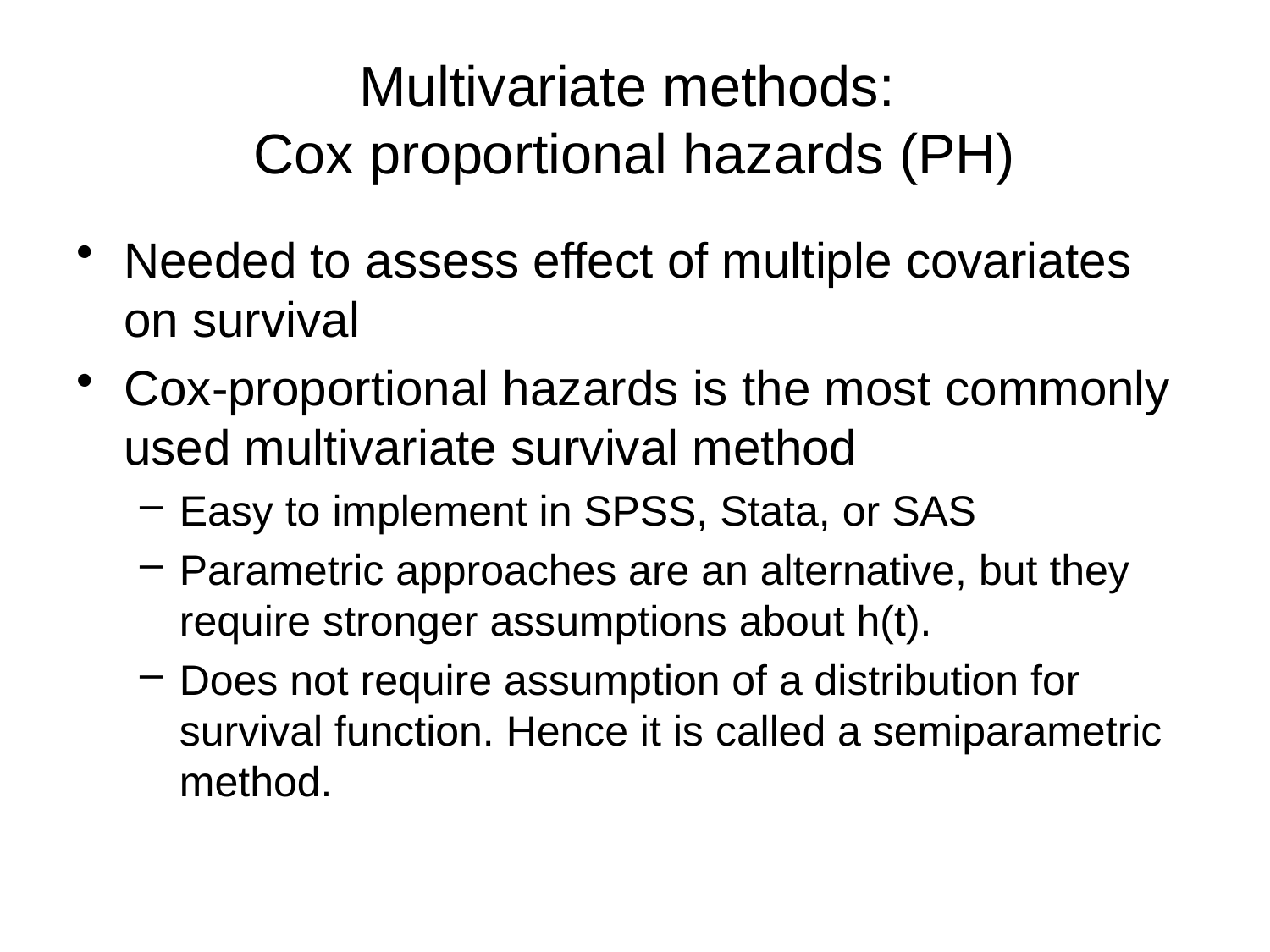

# Multivariate methods: Cox proportional hazards (PH)
Needed to assess effect of multiple covariates on survival
Cox-proportional hazards is the most commonly used multivariate survival method
Easy to implement in SPSS, Stata, or SAS
Parametric approaches are an alternative, but they require stronger assumptions about h(t).
Does not require assumption of a distribution for survival function. Hence it is called a semiparametric method.